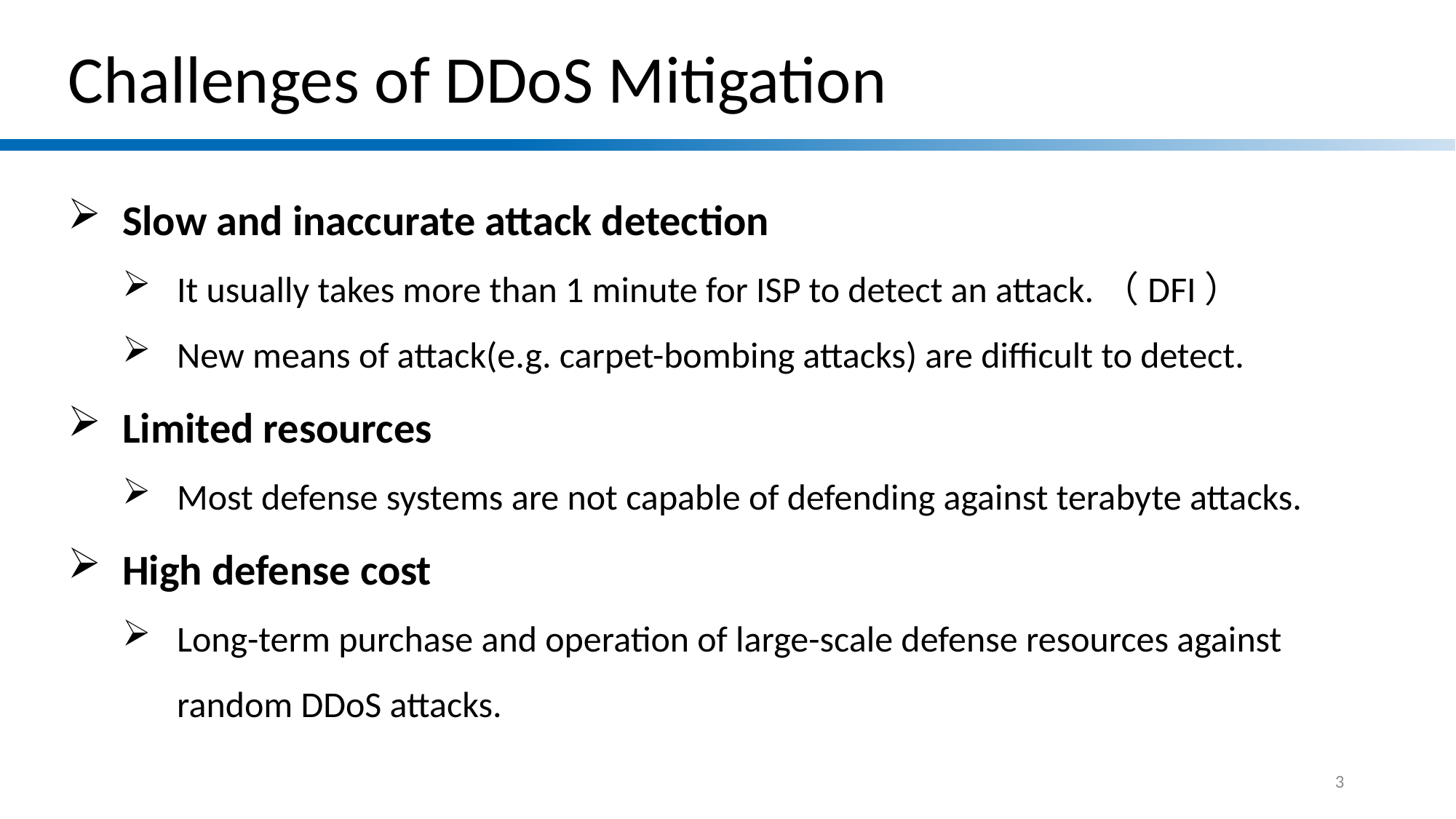

# Challenges of DDoS Mitigation
Slow and inaccurate attack detection
It usually takes more than 1 minute for ISP to detect an attack.（DFI）
New means of attack(e.g. carpet-bombing attacks) are difficult to detect.
Limited resources
Most defense systems are not capable of defending against terabyte attacks.
High defense cost
Long-term purchase and operation of large-scale defense resources against random DDoS attacks.
3